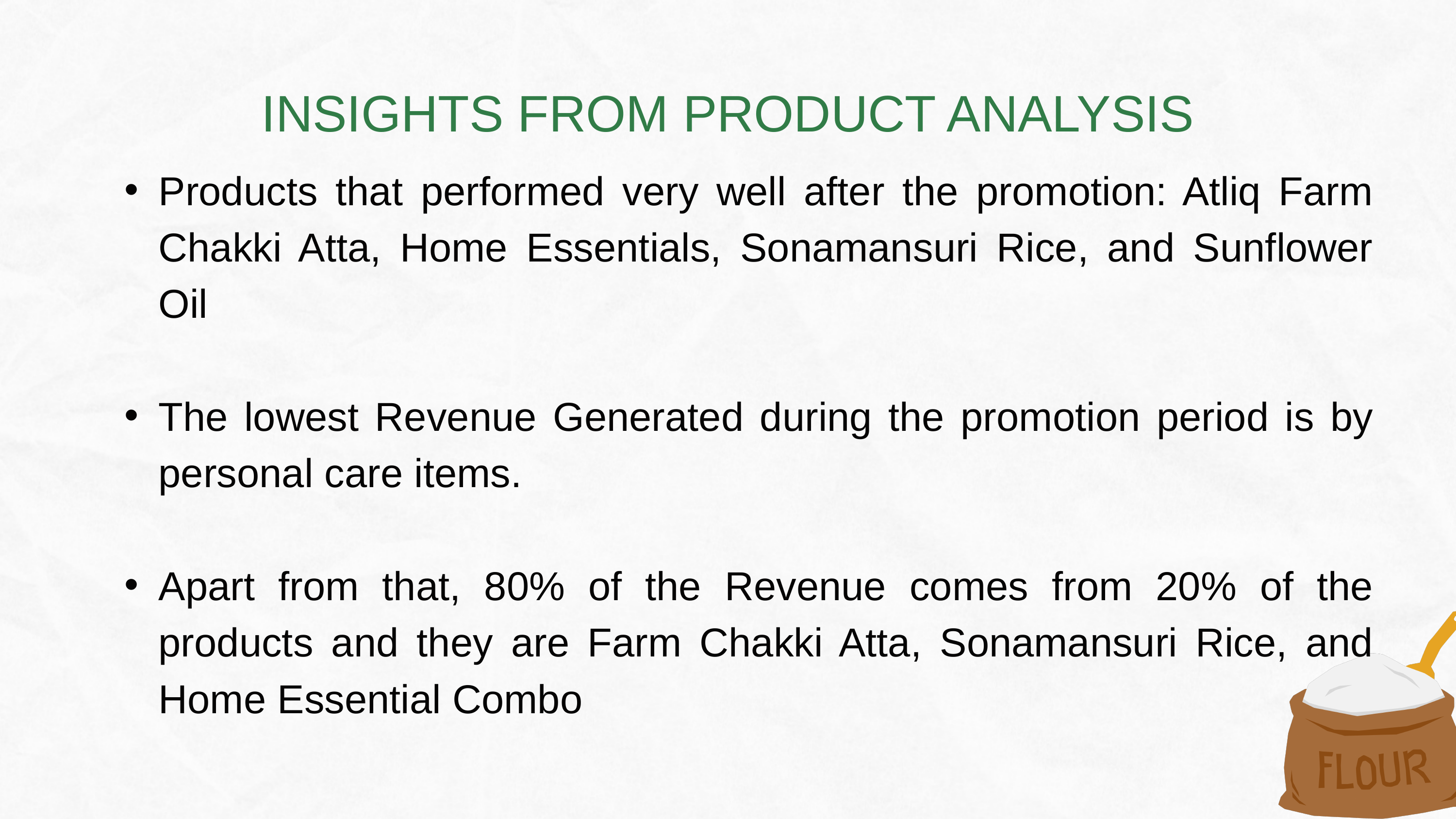

INSIGHTS FROM PRODUCT ANALYSIS
Products that performed very well after the promotion: Atliq Farm Chakki Atta, Home Essentials, Sonamansuri Rice, and Sunflower Oil

The lowest Revenue Generated during the promotion period is by personal care items.

Apart from that, 80% of the Revenue comes from 20% of the products and they are Farm Chakki Atta, Sonamansuri Rice, and Home Essential Combo